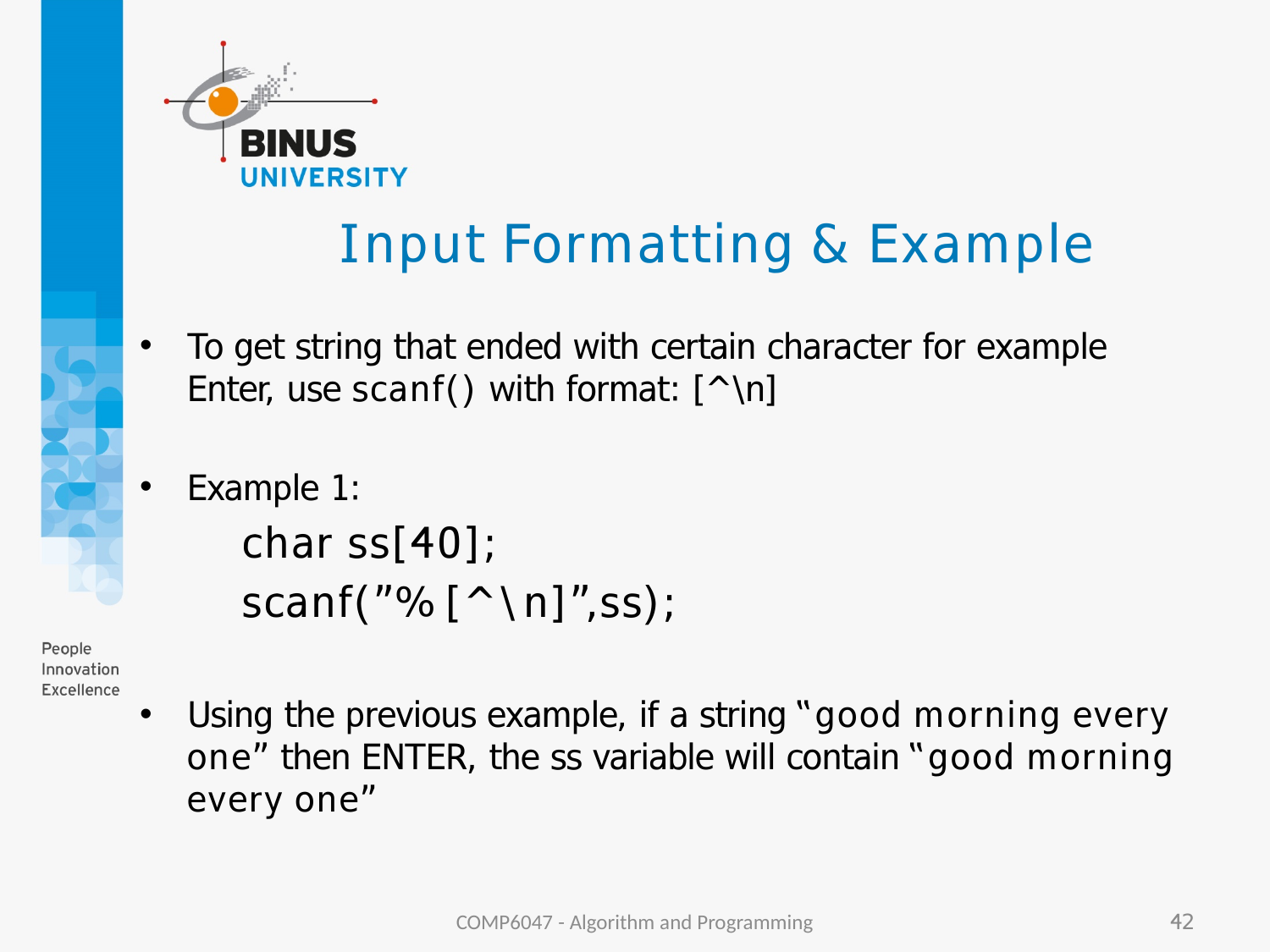

# Input Formatting & Example
To get string that ended with certain character for example Enter, use scanf() with format: [^\n]

Example 1:
	char ss[40];
	scanf(”%[^\n]”,ss);

Using the previous example, if a string “good morning every one” then ENTER, the ss variable will contain “good morning every one”
COMP6047 - Algorithm and Programming
42